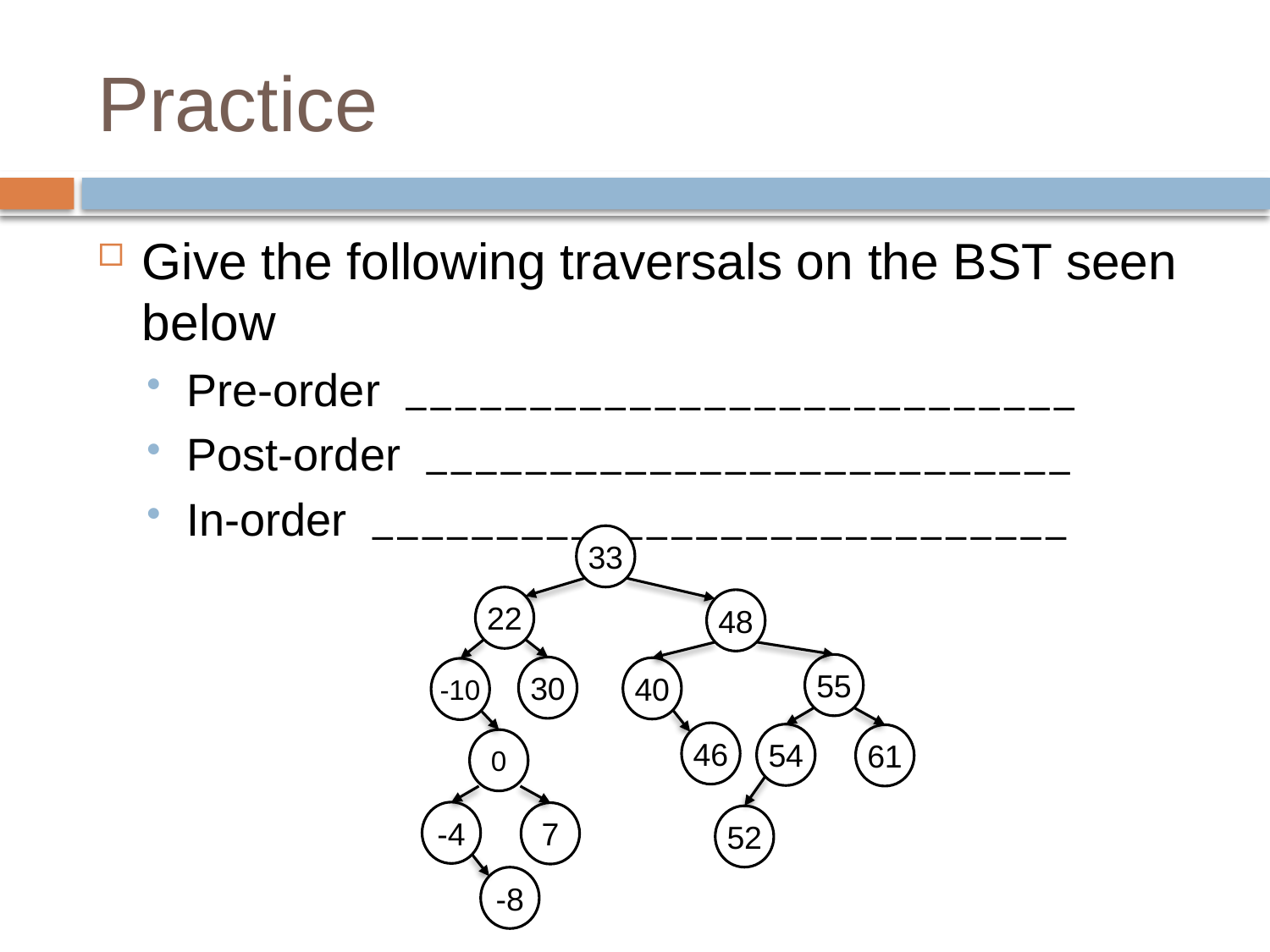

# Practice
Give the following traversals on the BST seen below
Pre-order ___________________________
Post-order __________________________
In-order ____________________________
33
22
48
55
30
40
-10
46
54
61
0
-4
7
52
-8